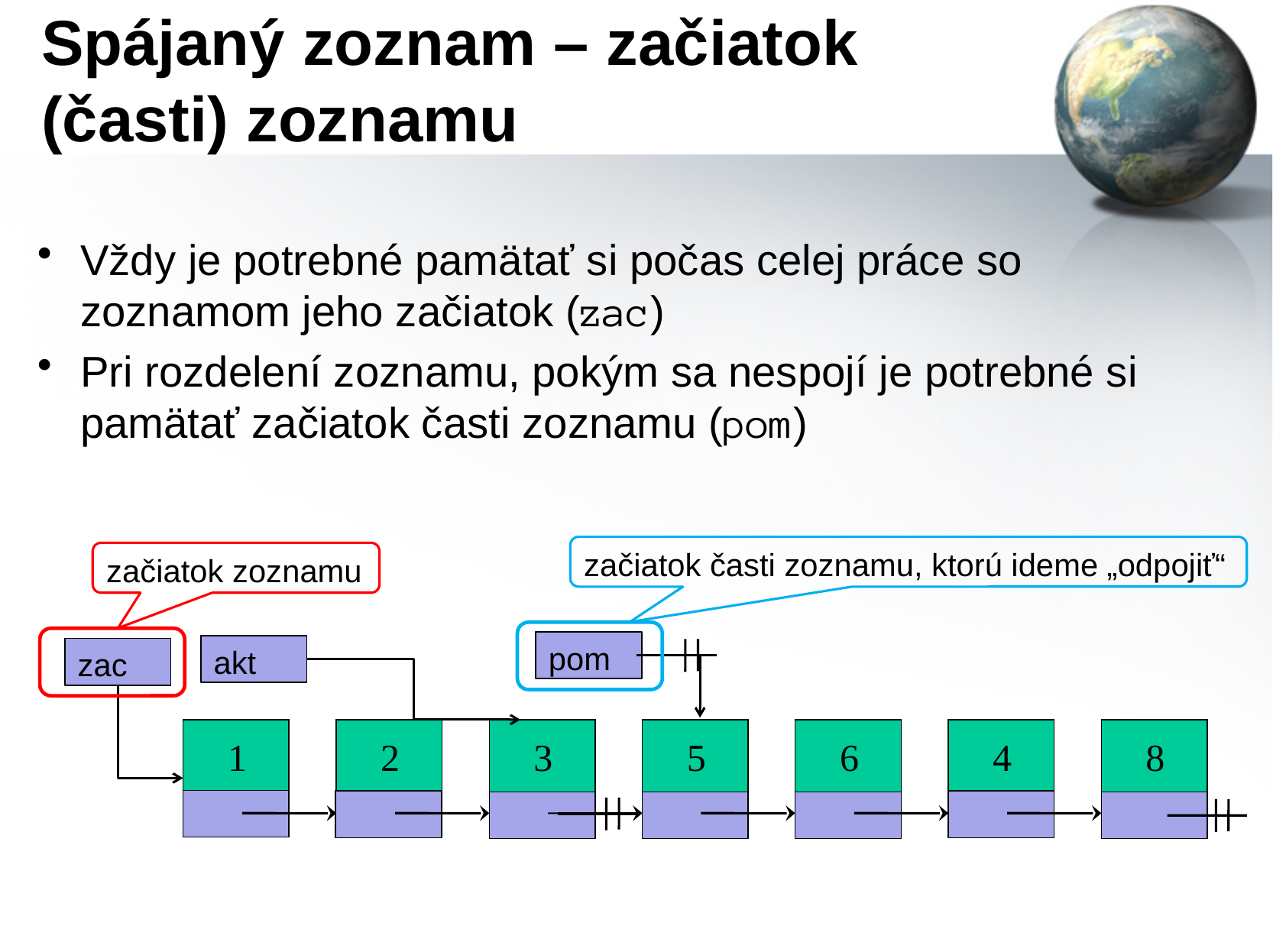

# Spájaný zoznam – začiatok (časti) zoznamu
Vždy je potrebné pamätať si počas celej práce so zoznamom jeho začiatok (zac)
Pri rozdelení zoznamu, pokým sa nespojí je potrebné si pamätať začiatok časti zoznamu (pom)
začiatok časti zoznamu, ktorú ideme „odpojiť“

začiatok zoznamu

pom
akt
zac

1
2
3
5
6
4
8